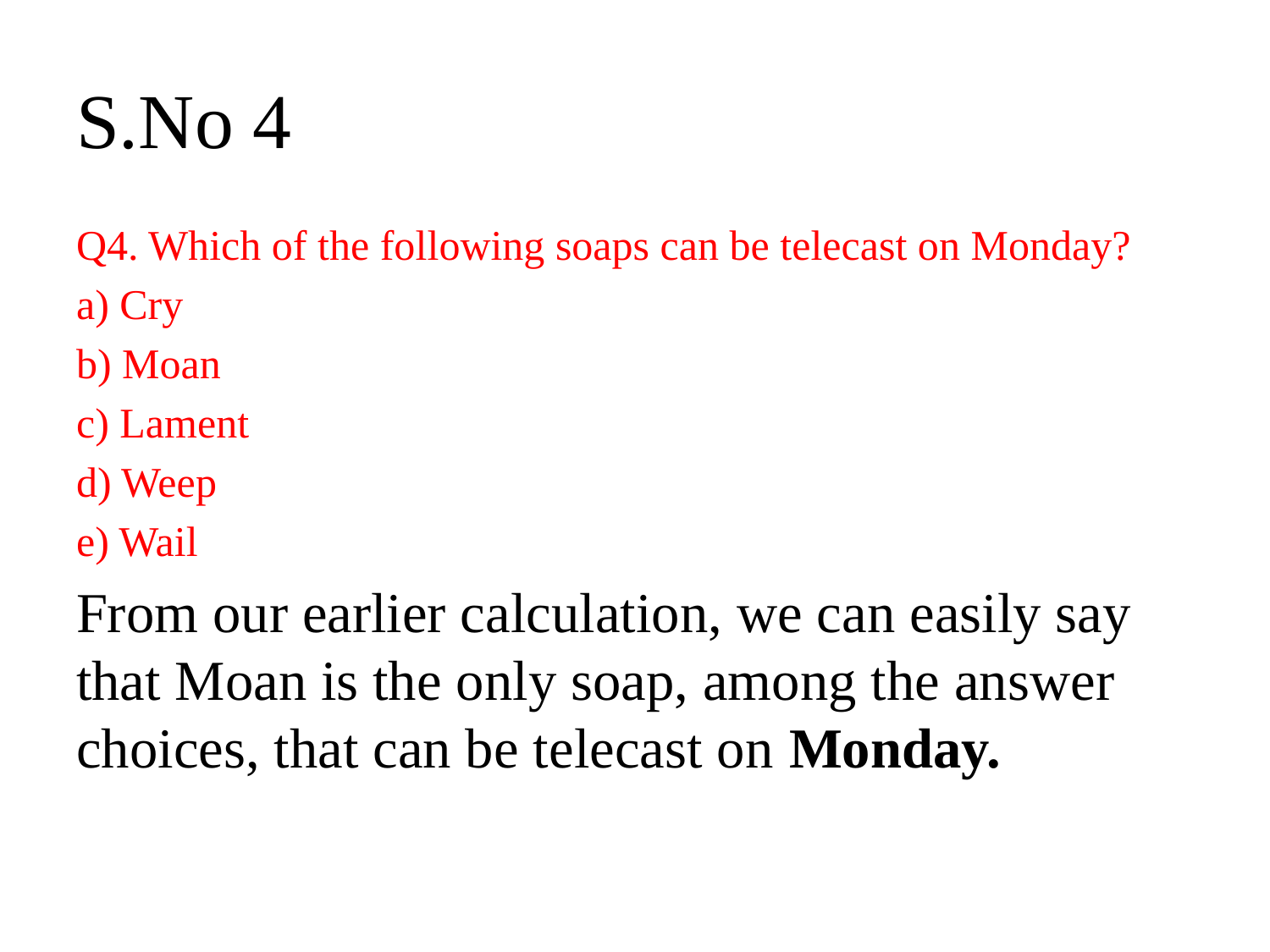

# S.No 4
Q4. Which of the following soaps can be telecast on Monday?
a) Cry
b) Moan
c) Lament
d) Weep
e) Wail
From our earlier calculation, we can easily say that Moan is the only soap, among the answer choices, that can be telecast on Monday.